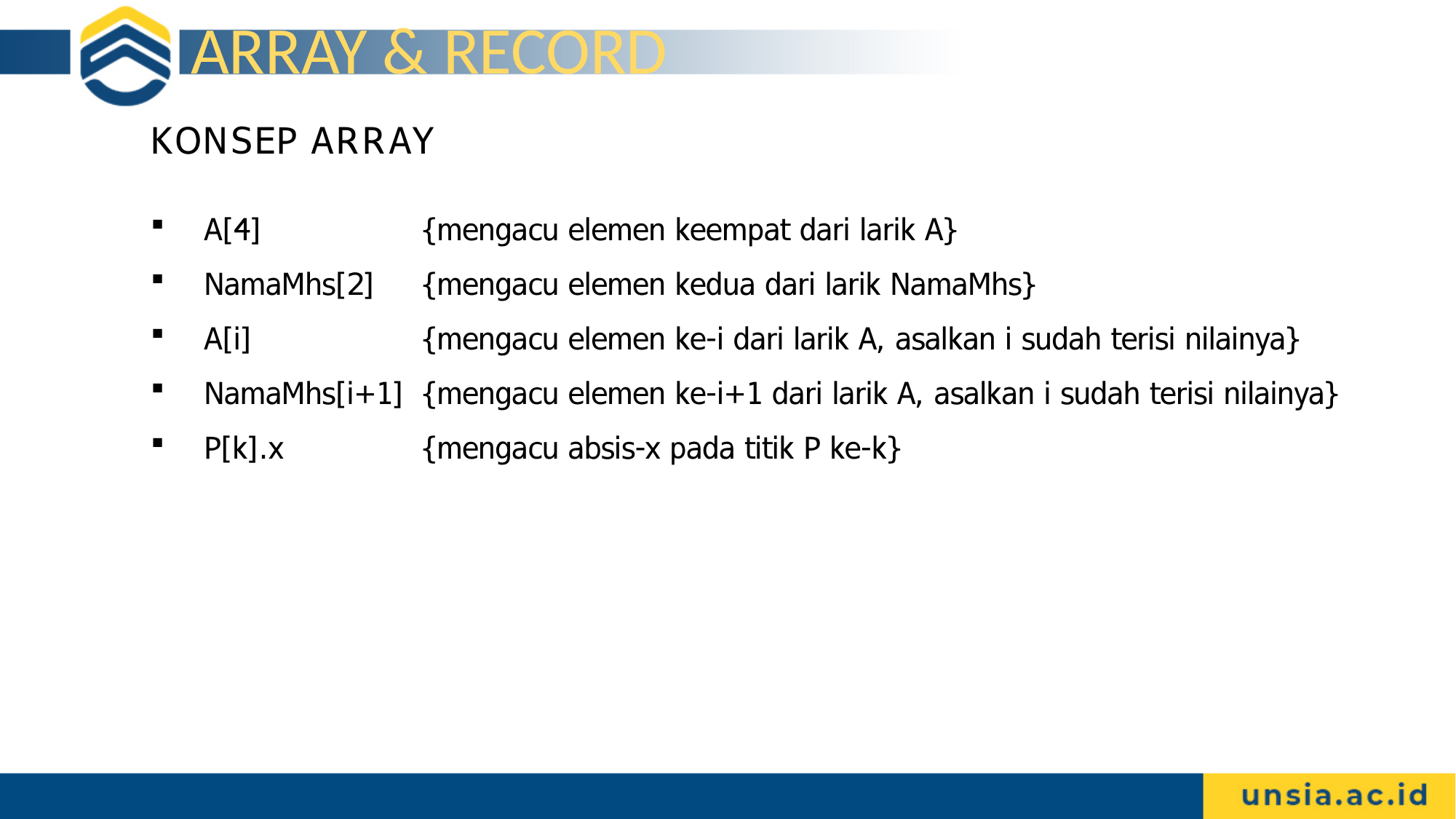

# ARRAY & RECORD
KONSEP ARRAY

A[4] 		{mengacu elemen keempat dari larik A}
NamaMhs[2] 	{mengacu elemen kedua dari larik NamaMhs}
A[i] 		{mengacu elemen ke-i dari larik A, asalkan i sudah terisi nilainya}
NamaMhs[i+1] 	{mengacu elemen ke-i+1 dari larik A, asalkan i sudah terisi nilainya}
P[k].x 		{mengacu absis-x pada titik P ke-k}